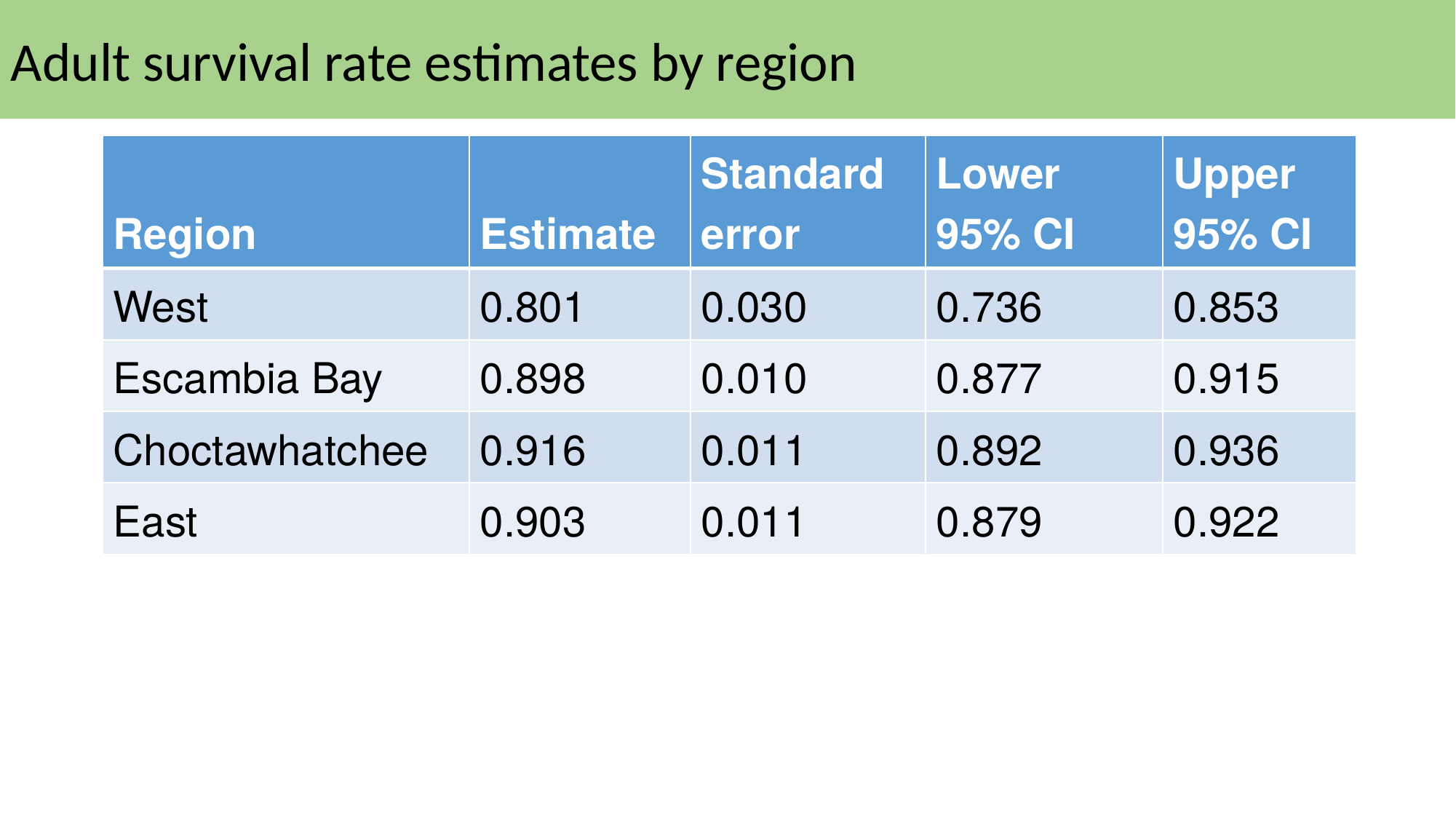

Adult survival rate estimates by region
| Region | Estimate | Standard error | Lower 95% CI | Upper 95% CI |
| --- | --- | --- | --- | --- |
| West | 0.801 | 0.030 | 0.736 | 0.853 |
| Escambia Bay | 0.898 | 0.010 | 0.877 | 0.915 |
| Choctawhatchee | 0.916 | 0.011 | 0.892 | 0.936 |
| East | 0.903 | 0.011 | 0.879 | 0.922 |